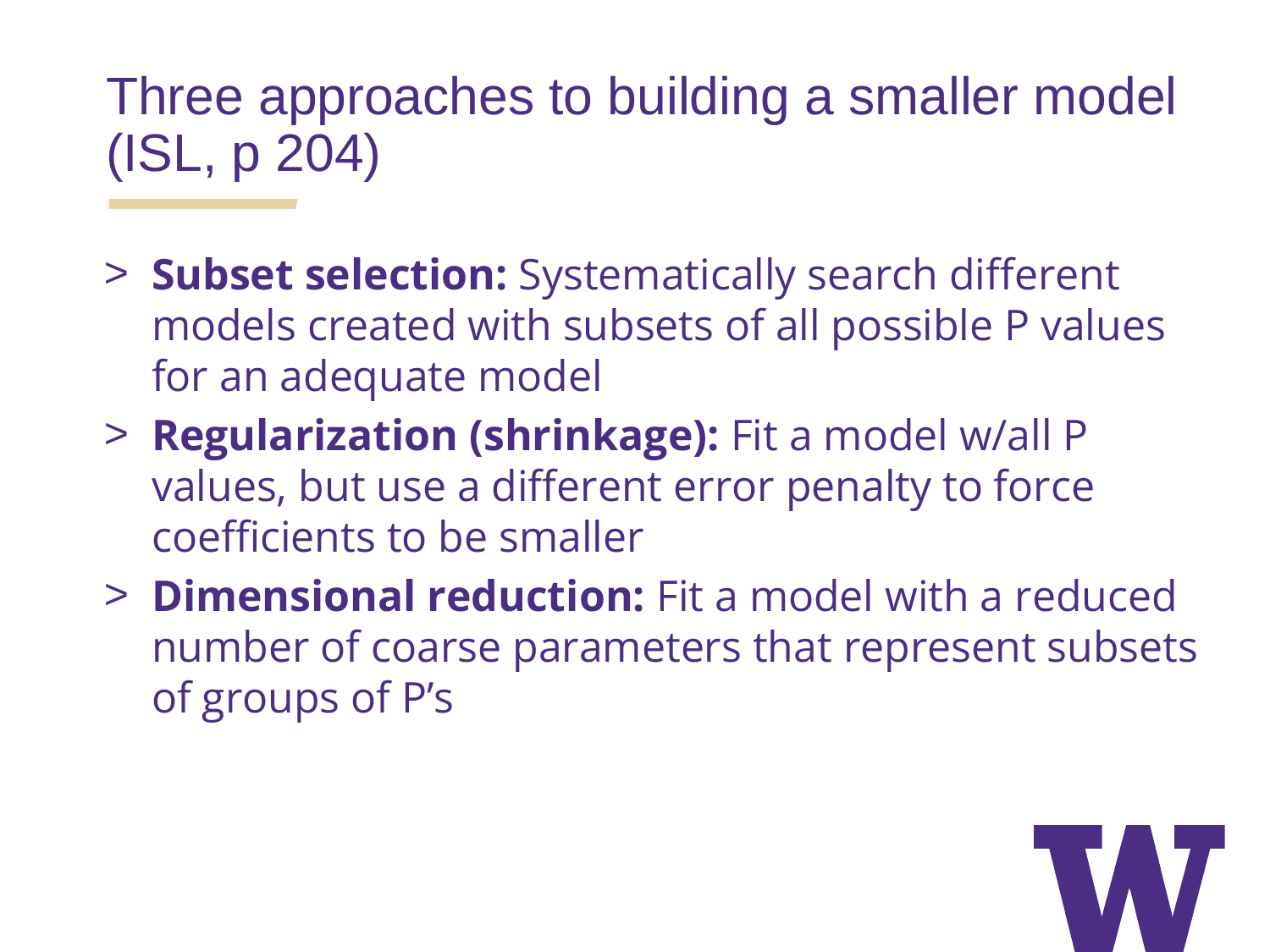

Three approaches to building a smaller model (ISL, p 204)
Subset selection: Systematically search different models created with subsets of all possible P values for an adequate model
Regularization (shrinkage): Fit a model w/all P values, but use a different error penalty to force coefficients to be smaller
Dimensional reduction: Fit a model with a reduced number of coarse parameters that represent subsets of groups of P’s